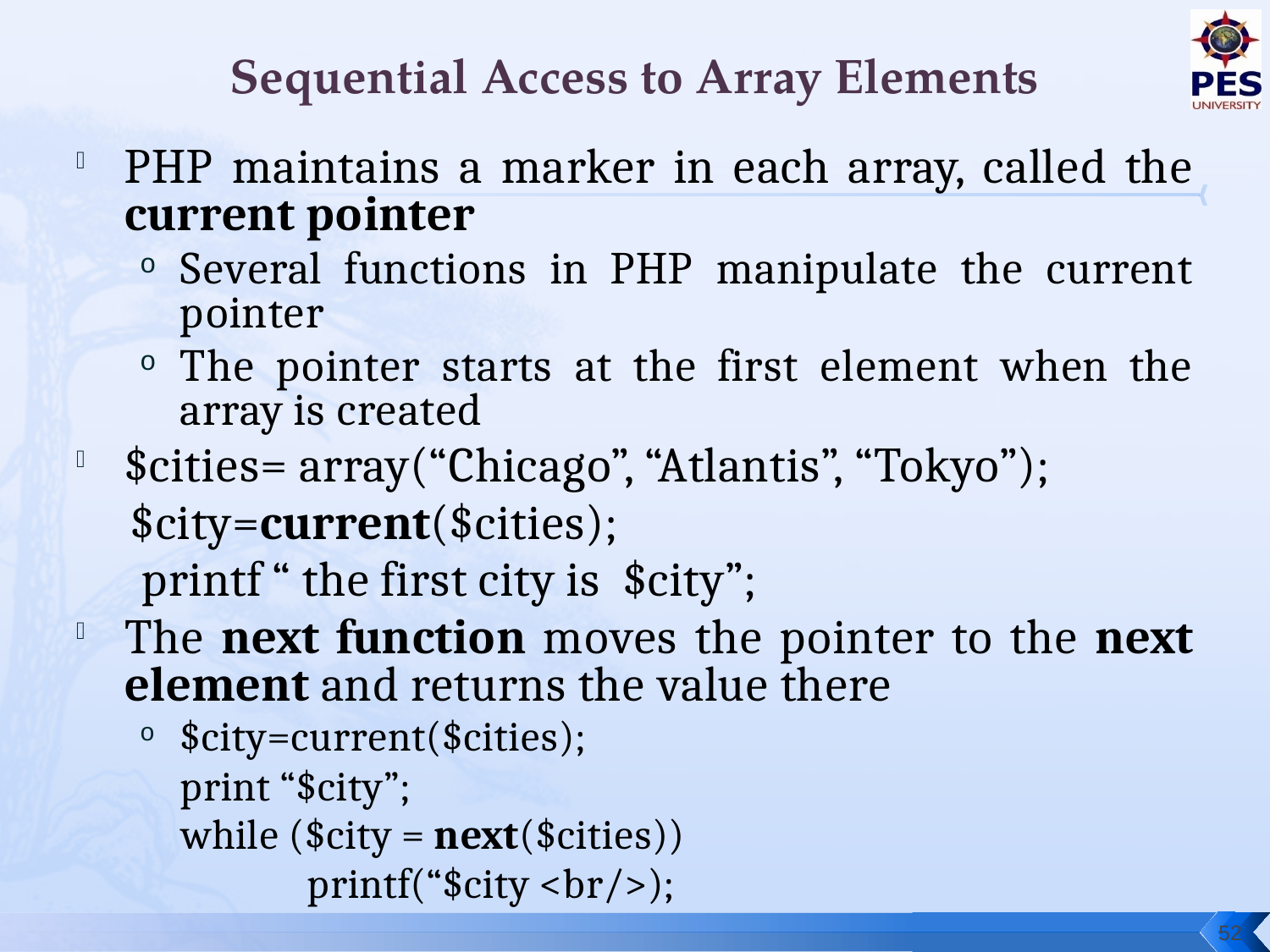

# Sequential Access to Array Elements
PHP maintains a marker in each array, called the current pointer
Several functions in PHP manipulate the current pointer
The pointer starts at the first element when the array is created
$cities= array(“Chicago”, “Atlantis”, “Tokyo”);
     $city=current($cities);
      printf “ the first city is  $city”;
The next function moves the pointer to the next element and returns the value there
$city=current($cities);
	print “$city”;
	while ($city = next($cities))
		printf(“$city <br/>);

52